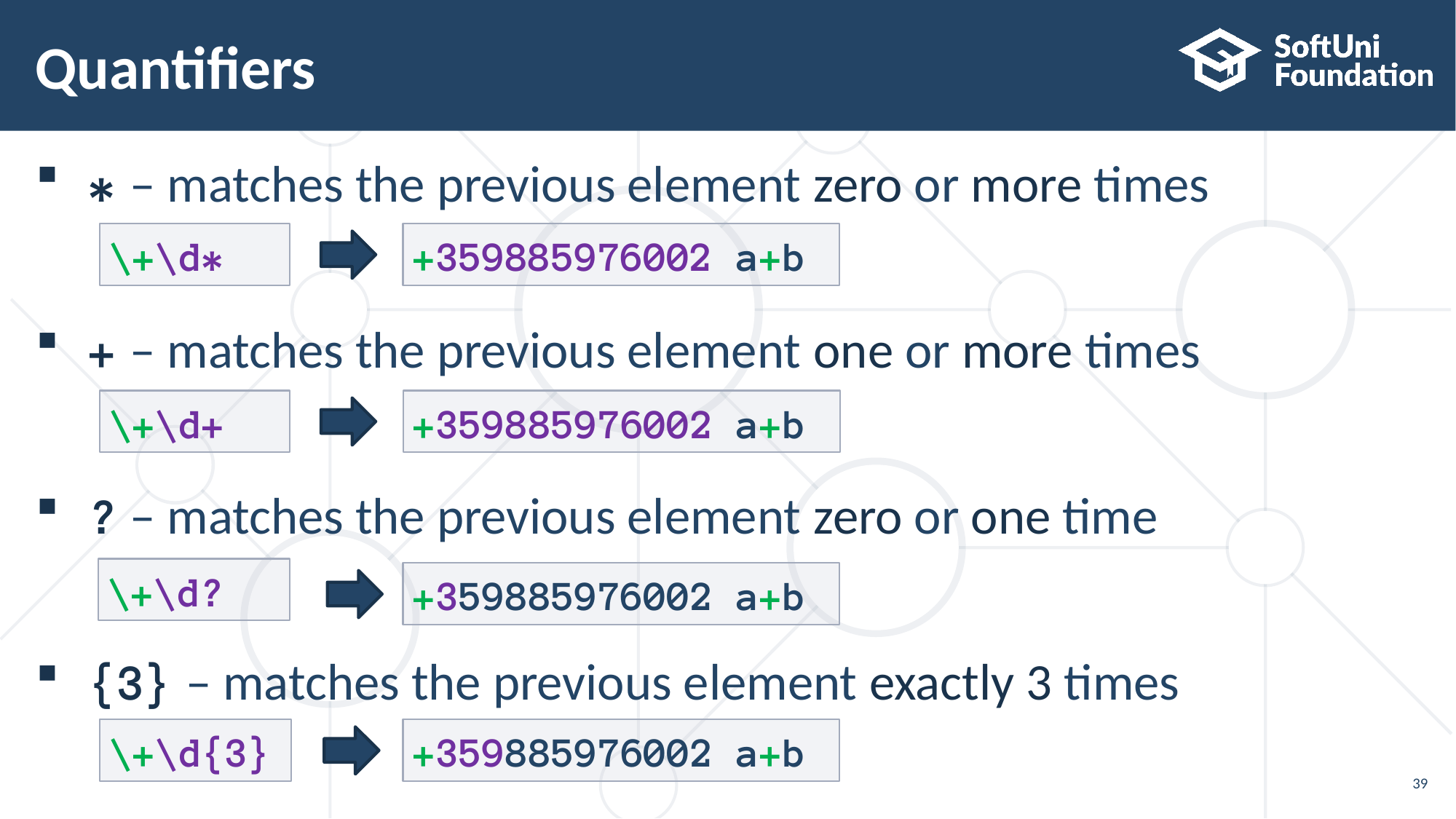

# Quantifiers
* – matches the previous element zero or more times

+ – matches the previous element one or more times

? – matches the previous element zero or one time

{3} – matches the previous element exactly 3 times

\+\d*
+359885976002 a+b

\+\d+
+359885976002 a+b

\+\d?
+359885976002 a+b

\+\d{3}
+359885976002 a+b

39